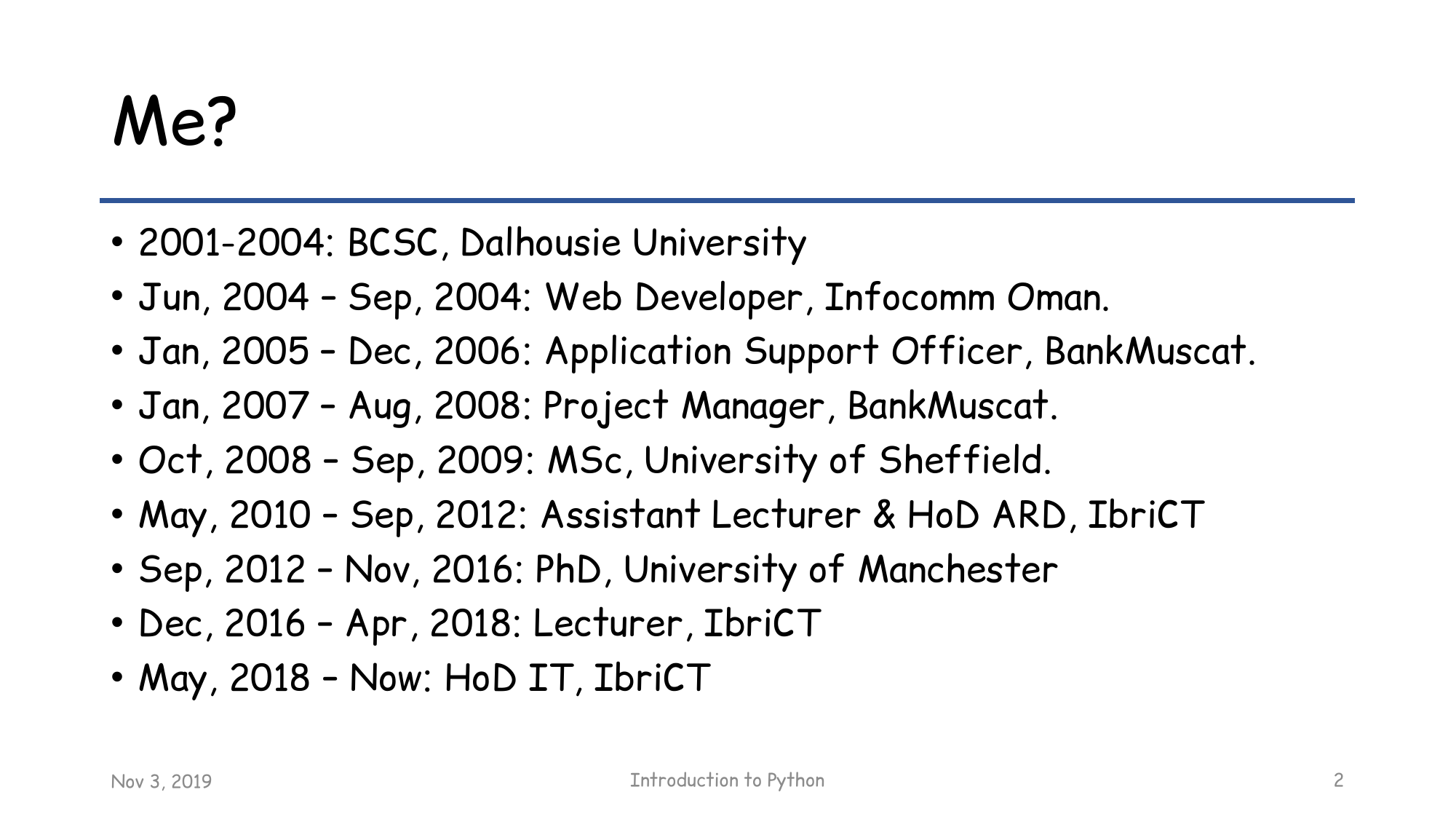

# Me?
2001-2004: BCSC, Dalhousie University
Jun, 2004 – Sep, 2004: Web Developer, Infocomm Oman.
Jan, 2005 – Dec, 2006: Application Support Officer, BankMuscat.
Jan, 2007 – Aug, 2008: Project Manager, BankMuscat.
Oct, 2008 – Sep, 2009: MSc, University of Sheffield.
May, 2010 – Sep, 2012: Assistant Lecturer & HoD ARD, IbriCT
Sep, 2012 – Nov, 2016: PhD, University of Manchester
Dec, 2016 – Apr, 2018: Lecturer, IbriCT
May, 2018 – Now: HoD IT, IbriCT

Nov 3, 2019
Introduction to Python
2